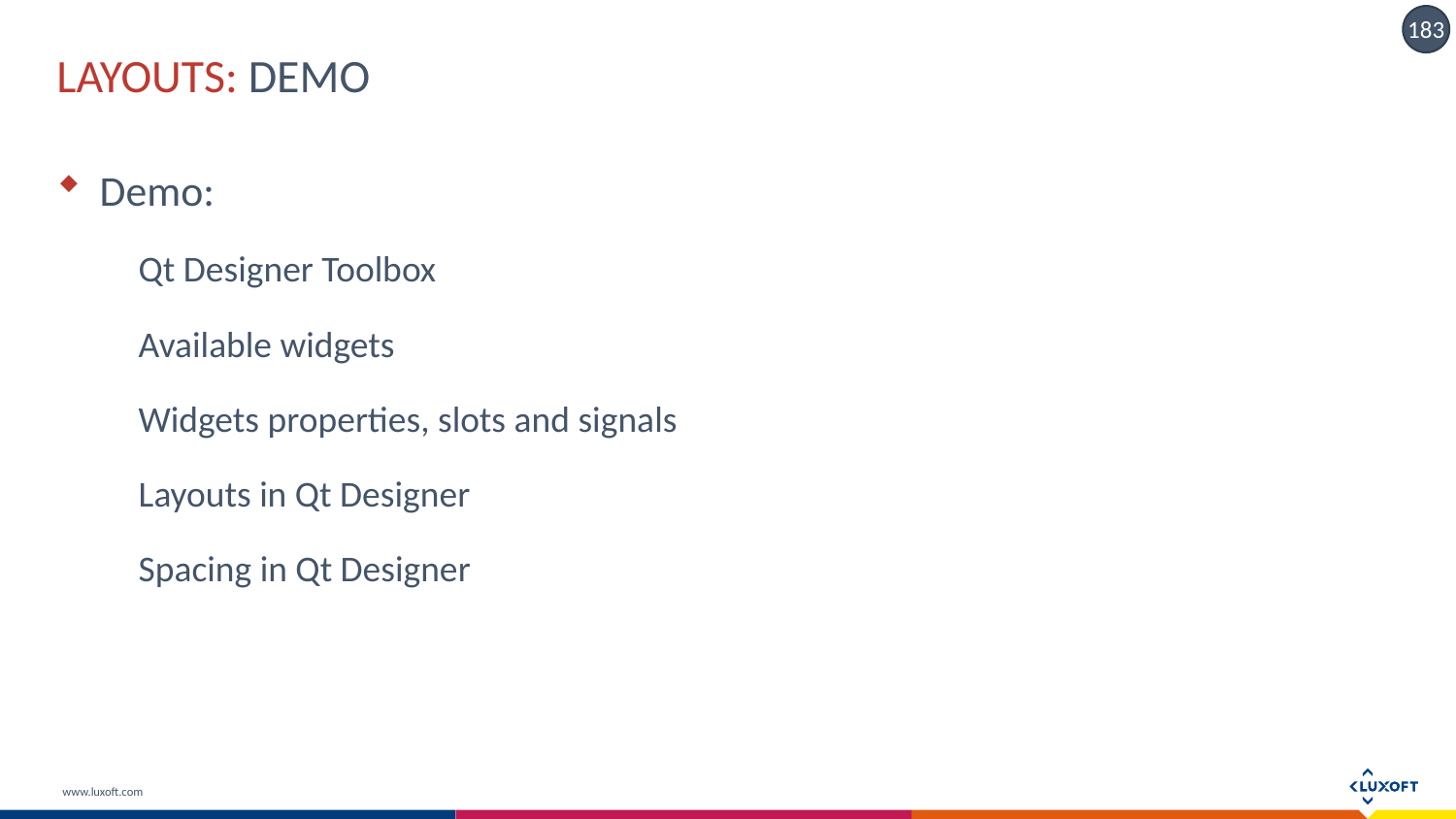

# LAYOUTS: DEMO
Demo:
Qt Designer Toolbox
Available widgets
Widgets properties, slots and signals
Layouts in Qt Designer
Spacing in Qt Designer